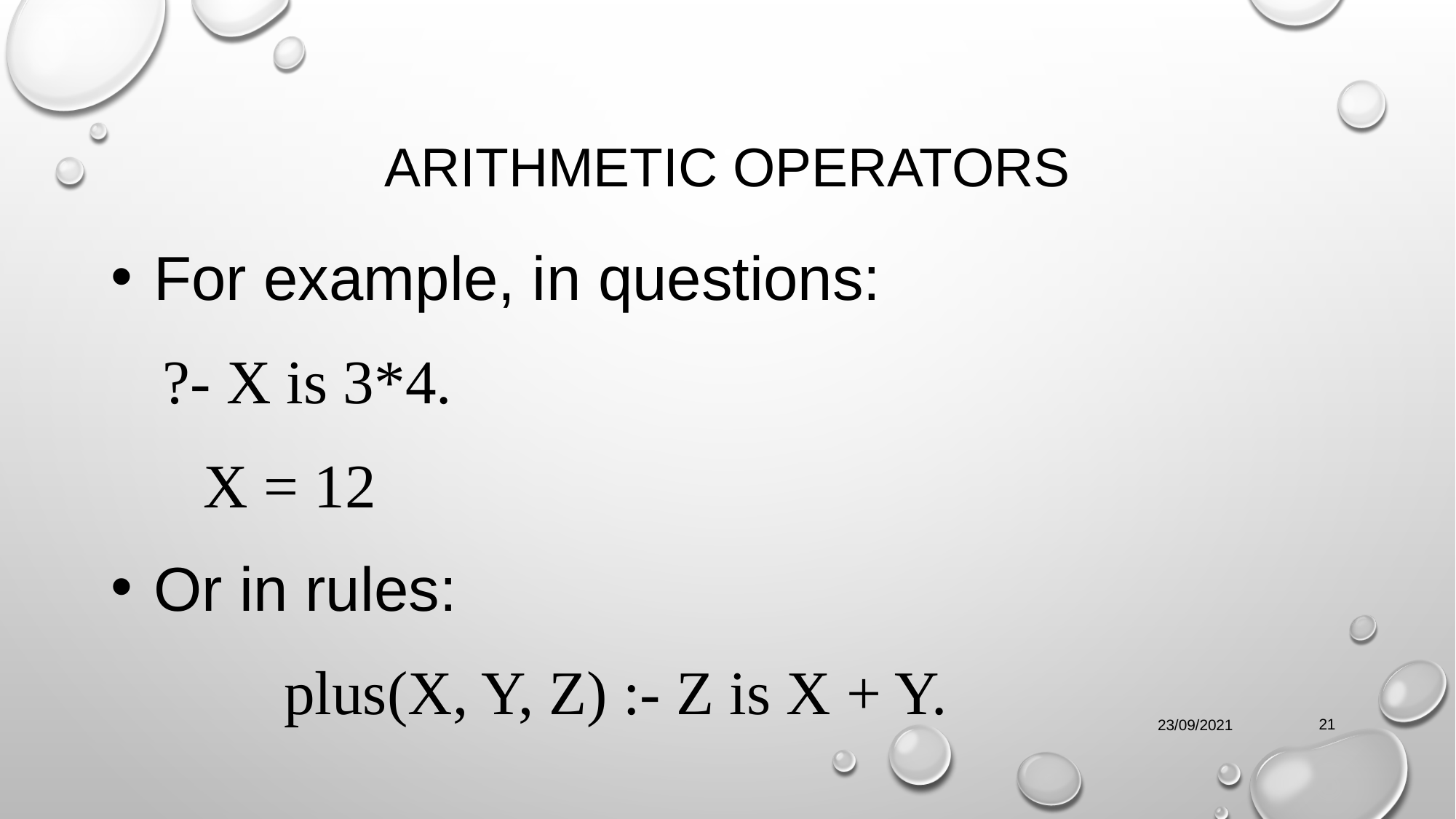

# Arithmetic operators
 For example, in questions:
   ?- X is 3*4.
      X = 12
 Or in rules:
          plus(X, Y, Z) :- Z is X + Y.
23/09/2021
21